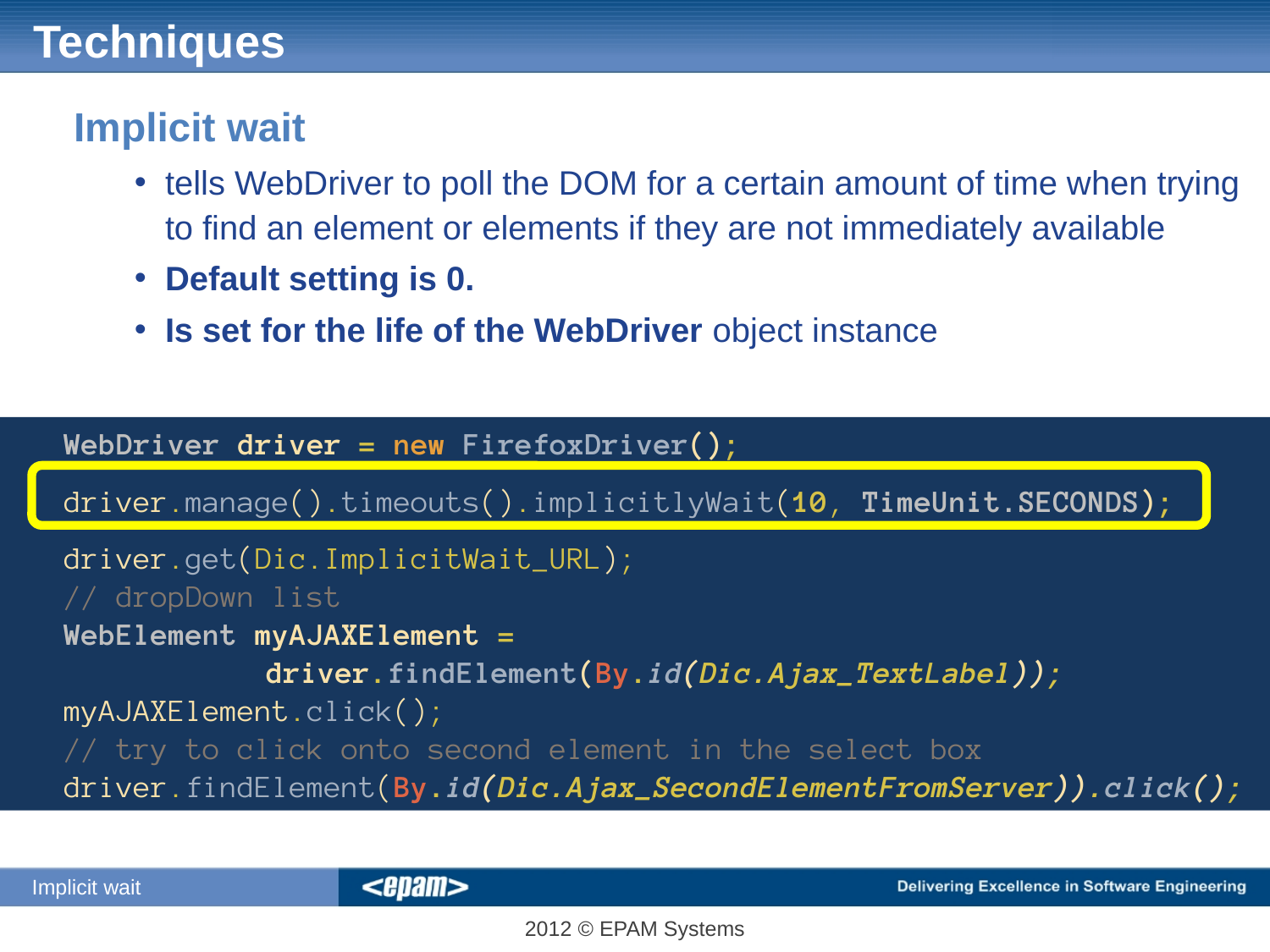

# Techniques
Implicit wait
tells WebDriver to poll the DOM for a certain amount of time when trying to find an element or elements if they are not immediately available
Default setting is 0.
Is set for the life of the WebDriver object instance

   WebDriver driver = new FirefoxDriver();
   driver.manage().timeouts().implicitlyWait(10, TimeUnit.SECONDS);
   driver.get(Dic.ImplicitWait_URL);
   // dropDown list
   WebElement myAJAXElement =
		driver.findElement(By.id(Dic.Ajax_TextLabel));
   myAJAXElement.click();
   // try to click onto second element in the select box
   driver.findElement(By.id(Dic.Ajax_SecondElementFromServer)).click();

Implicit wait
2012 © EPAM Systems